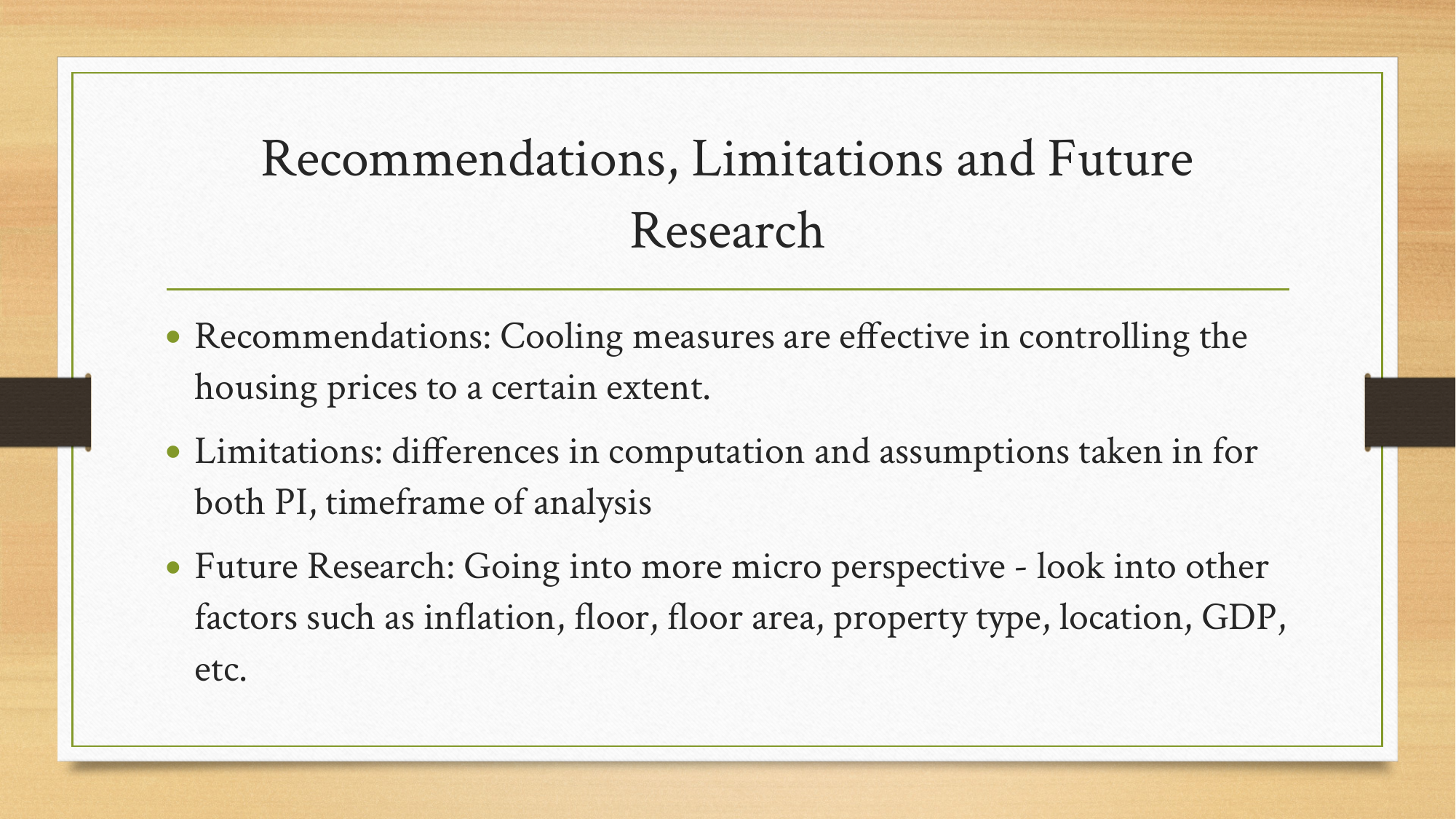

# Recommendations, Limitations and Future Research
Recommendations: Cooling measures are effective in controlling the housing prices to a certain extent.
Limitations: differences in computation and assumptions taken in for both PI, timeframe of analysis
Future Research: Going into more micro perspective - look into other factors such as inflation, floor, floor area, property type, location, GDP, etc.